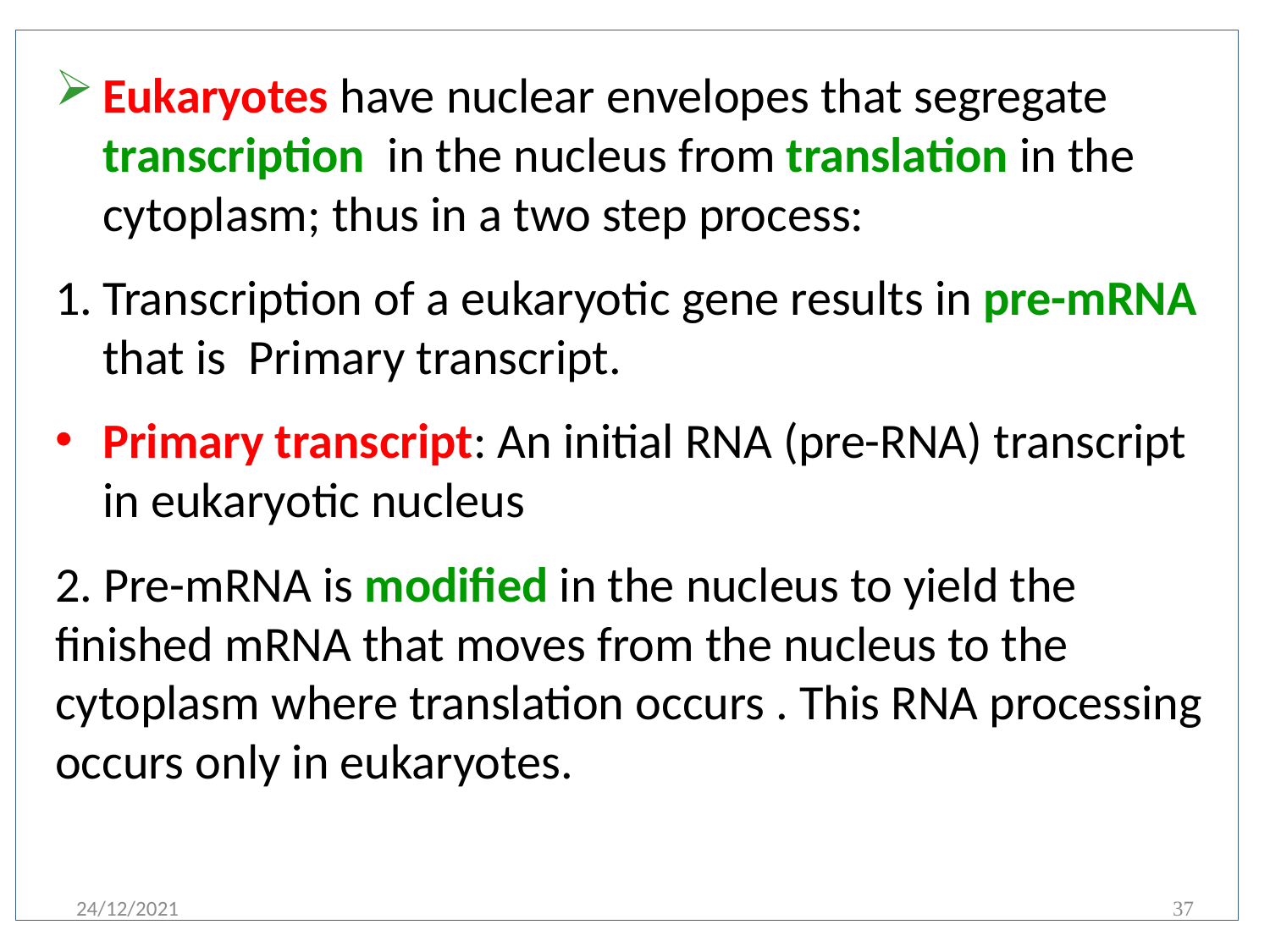

Eukaryotes have nuclear envelopes that segregate  transcription  in the nucleus from translation in the cytoplasm; thus in a two step process:
Transcription of a eukaryotic gene results in pre-mRNA that is  Primary transcript.
Primary transcript: An initial RNA (pre-RNA) transcript in eukaryotic nucleus
2. Pre-mRNA is modified in the nucleus to yield the finished mRNA that moves from the nucleus to the cytoplasm where translation occurs . This RNA processing occurs only in eukaryotes.

24/12/2021
37